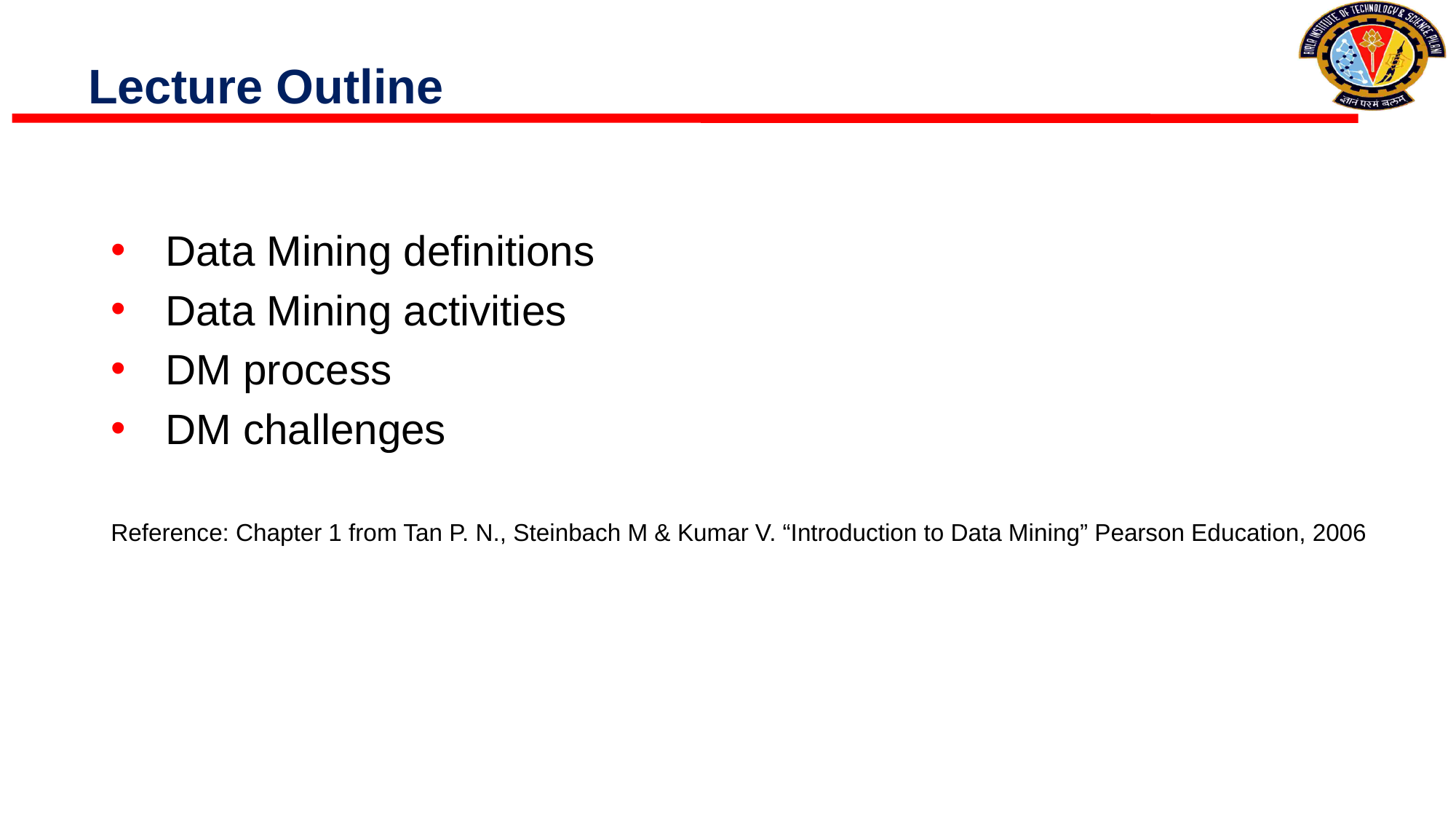

Lecture Outline
Data Mining definitions
Data Mining activities
DM process
DM challenges

Reference: Chapter 1 from Tan P. N., Steinbach M & Kumar V. “Introduction to Data Mining” Pearson Education, 2006